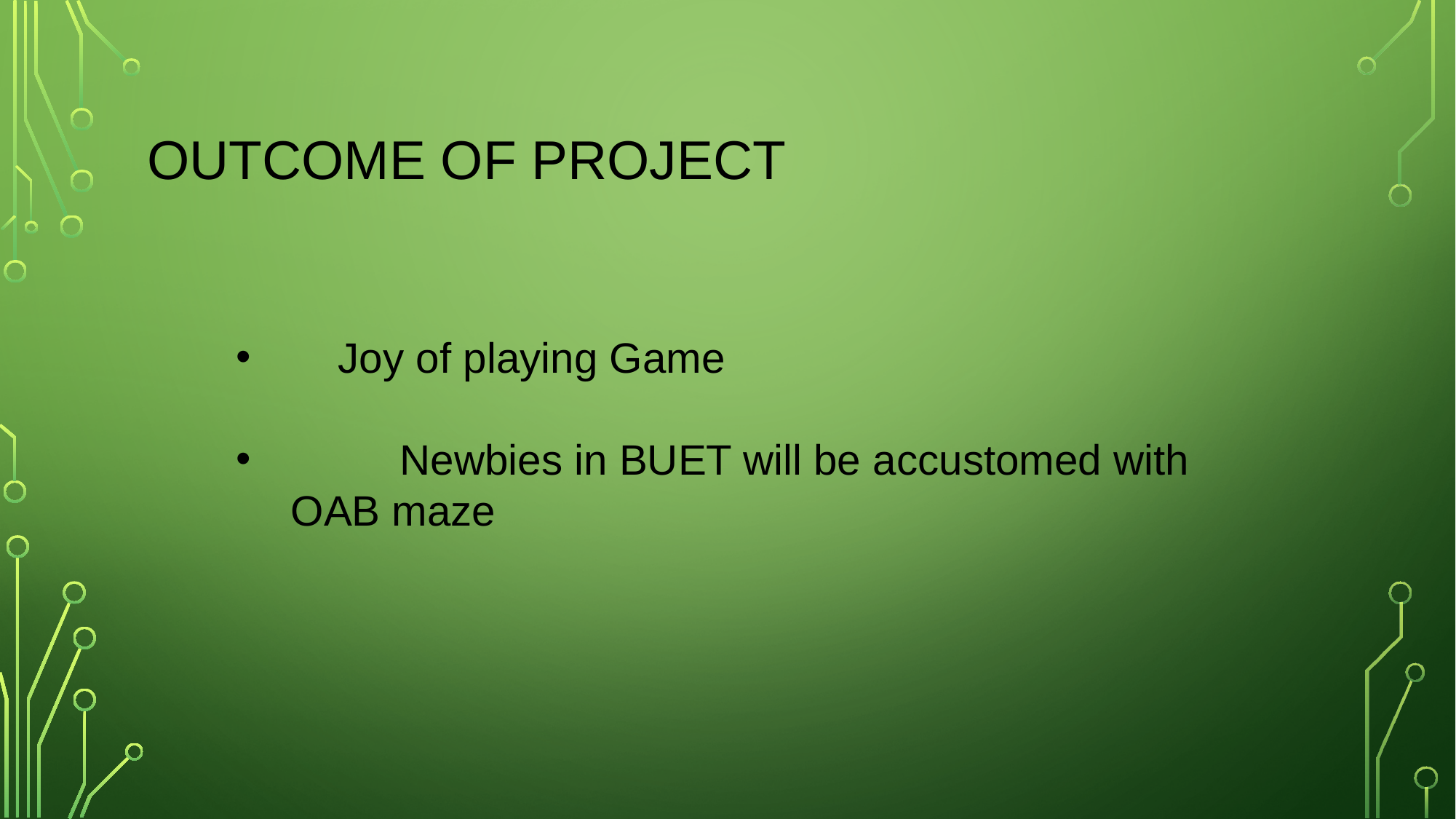

# Outcome of Project
    Joy of playing Game

	Newbies in BUET will be accustomed with OAB maze